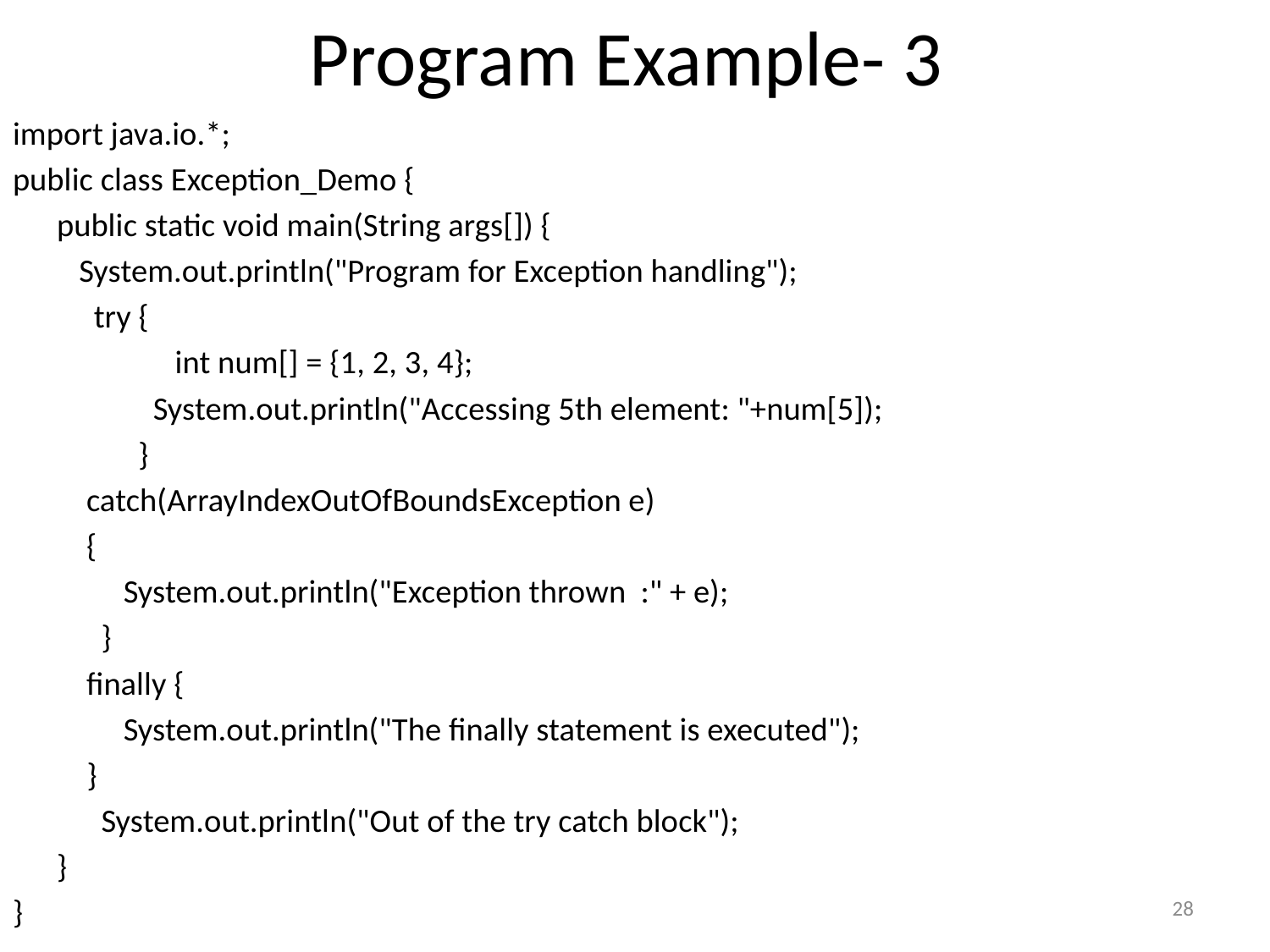

# Program Example- 3
import java.io.*;
public class Exception_Demo {
	public static void main(String args[]) {
	   System.out.println("Program for Exception handling");
	     try {
       	      int num[] = {1, 2, 3, 4};
	             System.out.println("Accessing 5th element: "+num[5]);
	           }
	    catch(ArrayIndexOutOfBoundsException e)
	    {
	         System.out.println("Exception thrown  :" + e);
	      }
	    finally {
	         System.out.println("The finally statement is executed");
          }
	      System.out.println("Out of the try catch block");
   	}
}

28